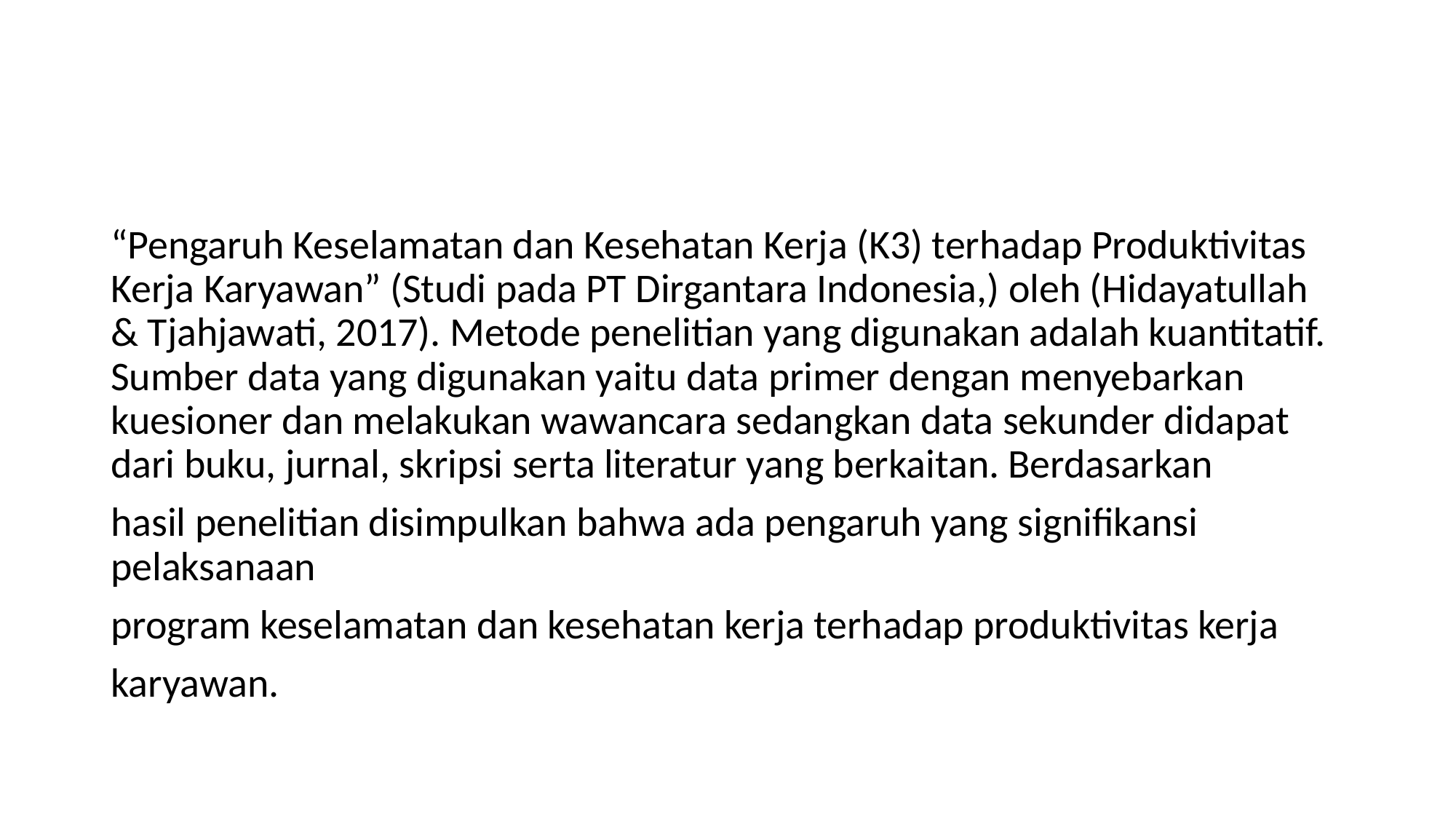

#
“Pengaruh Keselamatan dan Kesehatan Kerja (K3) terhadap Produktivitas Kerja Karyawan” (Studi pada PT Dirgantara Indonesia,) oleh (Hidayatullah & Tjahjawati, 2017). Metode penelitian yang digunakan adalah kuantitatif. Sumber data yang digunakan yaitu data primer dengan menyebarkan kuesioner dan melakukan wawancara sedangkan data sekunder didapat dari buku, jurnal, skripsi serta literatur yang berkaitan. Berdasarkan
hasil penelitian disimpulkan bahwa ada pengaruh yang signifikansi pelaksanaan
program keselamatan dan kesehatan kerja terhadap produktivitas kerja
karyawan.